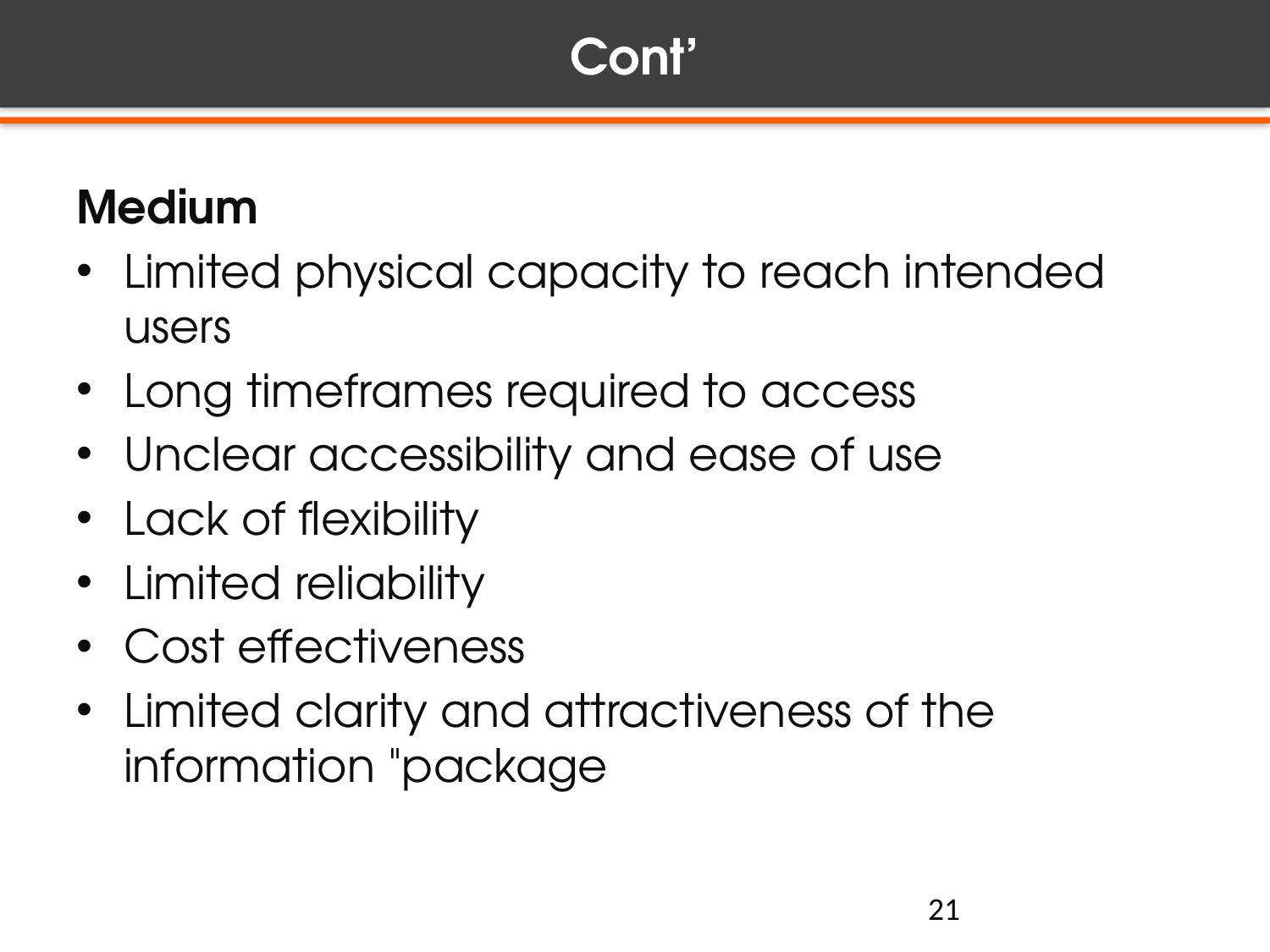

# Cont’
Medium
Limited physical capacity to reach intended users
Long timeframes required to access
Unclear accessibility and ease of use
Lack of flexibility
Limited reliability
Cost effectiveness
Limited clarity and attractiveness of the information "package
21